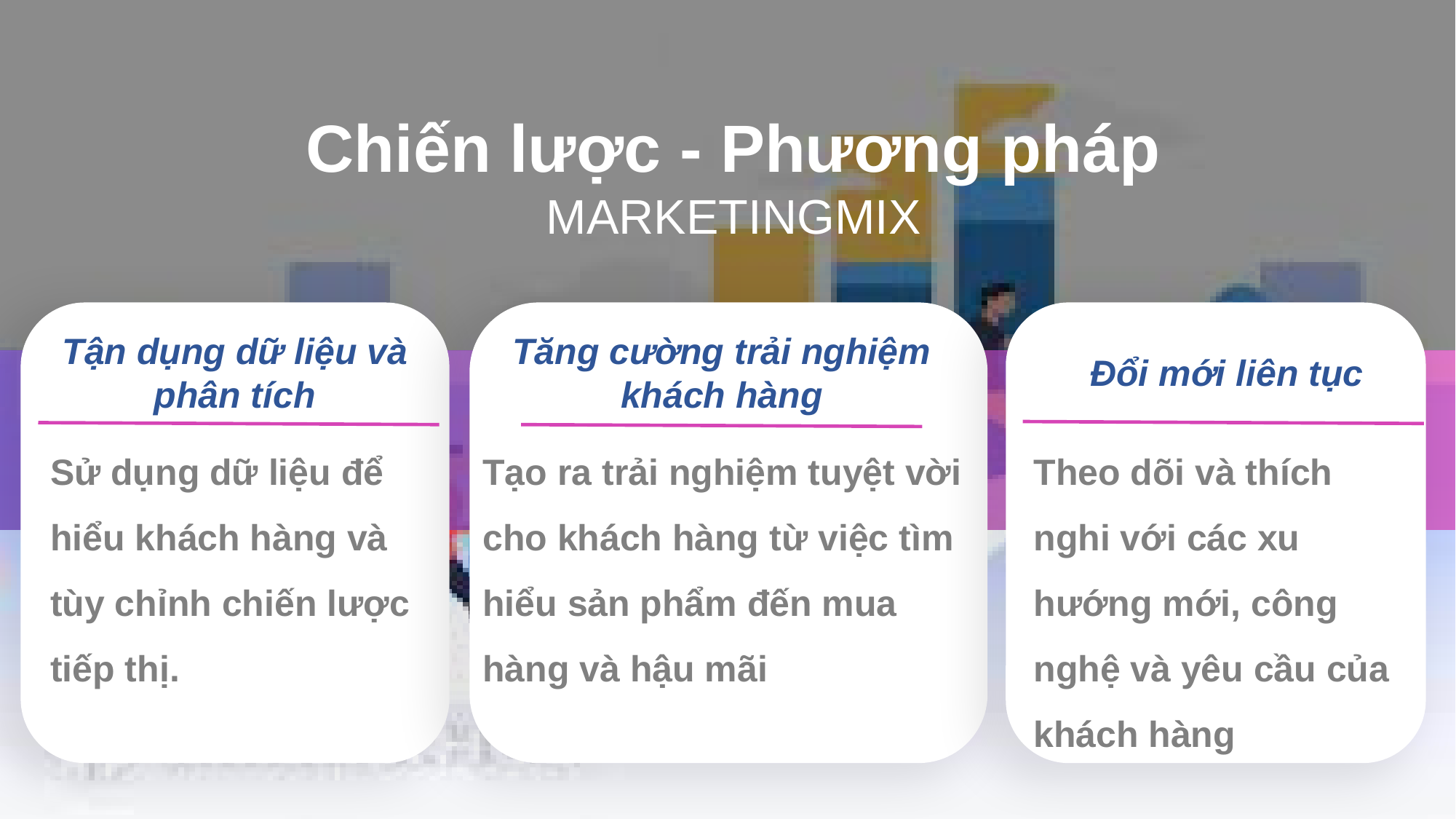

Chiến lược - Phương pháp
MARKETINGMIX

Tận dụng dữ liệu và phân tích
Tăng cường trải nghiệm khách hàng
Đổi mới liên tục

Sử dụng dữ liệu để hiểu khách hàng và tùy chỉnh chiến lược tiếp thị.
Tạo ra trải nghiệm tuyệt vời cho khách hàng từ việc tìm hiểu sản phẩm đến mua hàng và hậu mãi
Theo dõi và thích nghi với các xu hướng mới, công nghệ và yêu cầu của khách hàng